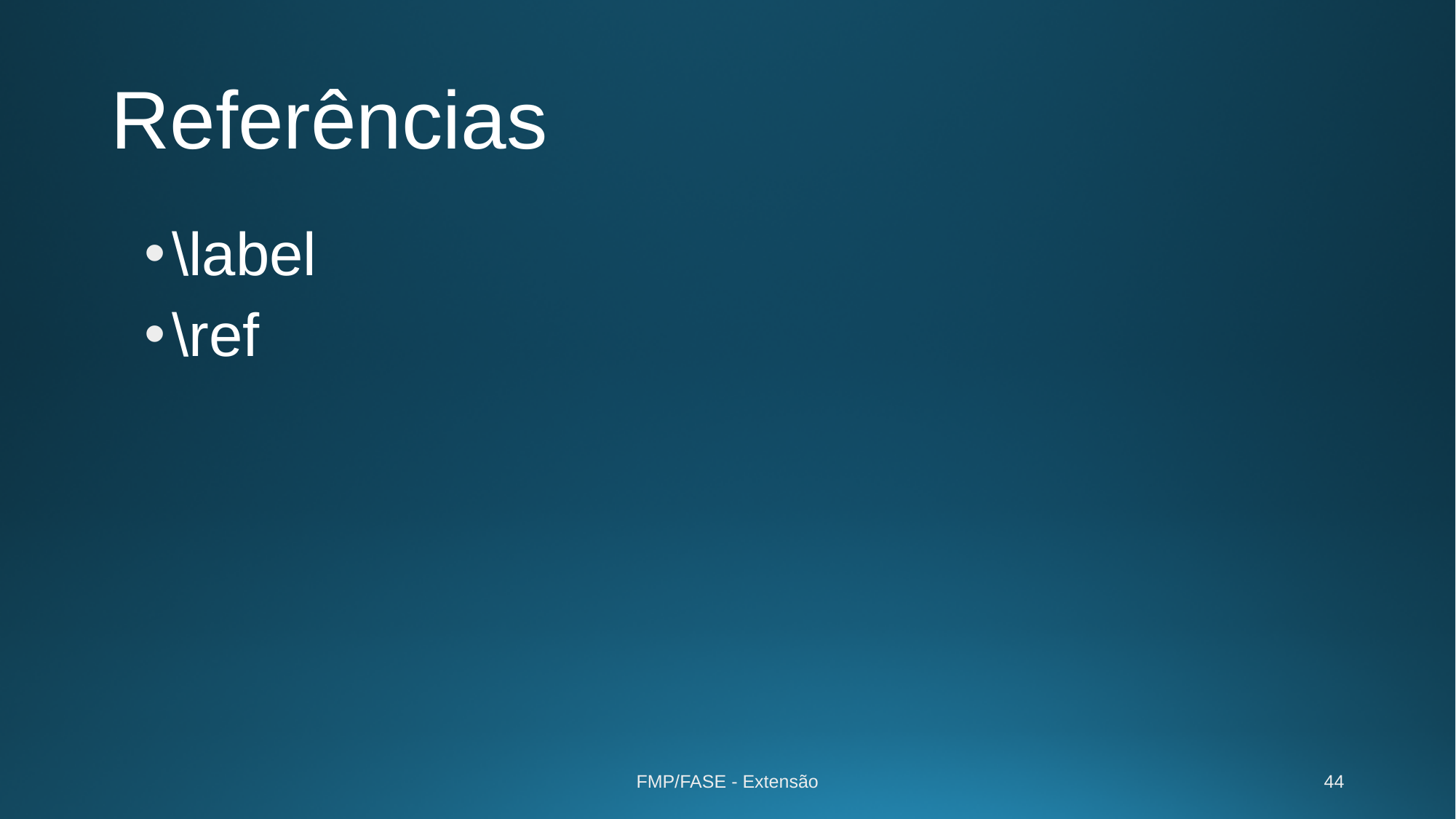

# Referências
\label
\ref
FMP/FASE - Extensão
44